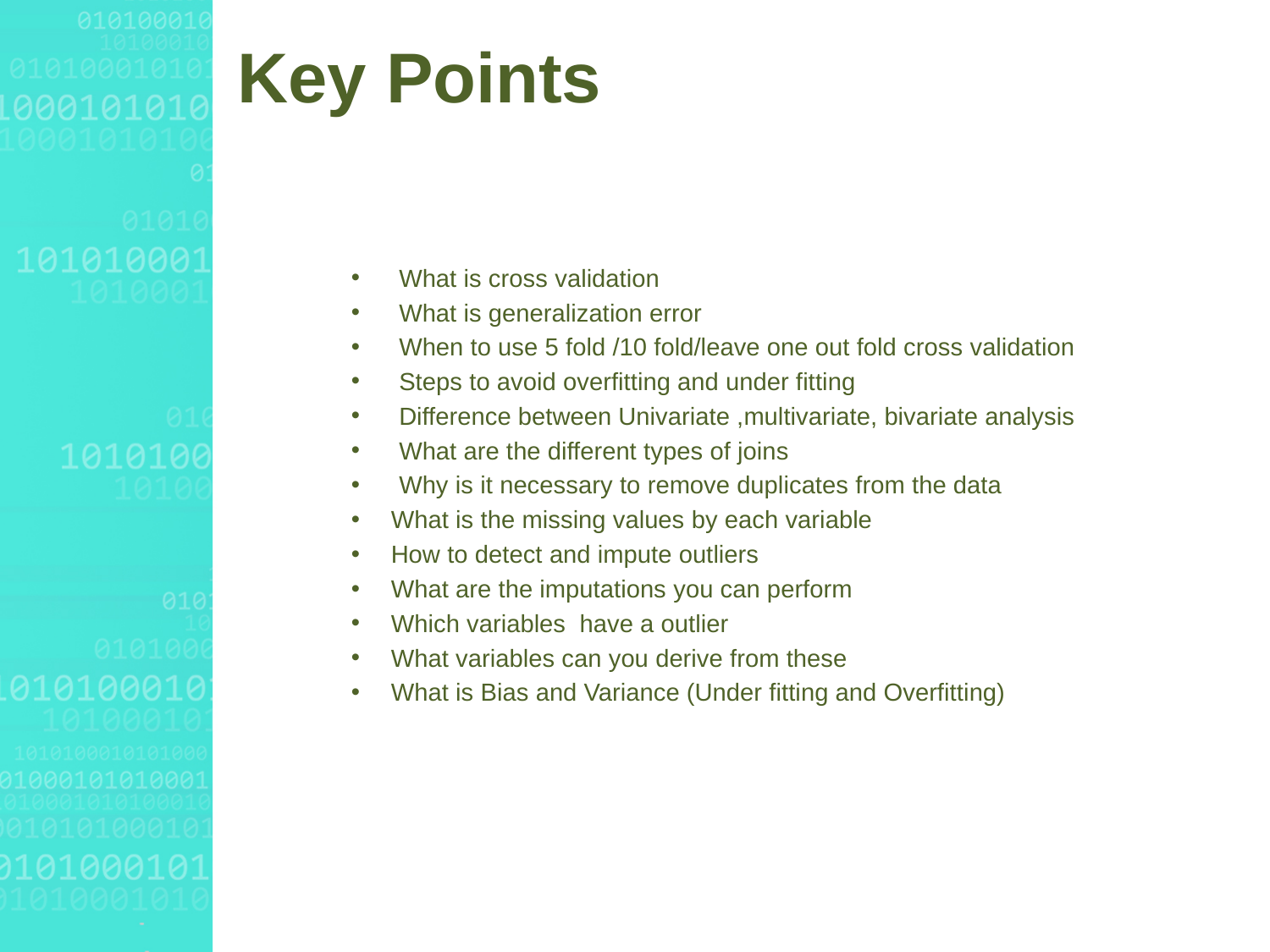

# Key Points
What is cross validation
What is generalization error
When to use 5 fold /10 fold/leave one out fold cross validation
Steps to avoid overfitting and under fitting
Difference between Univariate ,multivariate, bivariate analysis
What are the different types of joins
Why is it necessary to remove duplicates from the data
What is the missing values by each variable
How to detect and impute outliers
What are the imputations you can perform
Which variables  have a outlier
What variables can you derive from these
What is Bias and Variance (Under fitting and Overfitting)